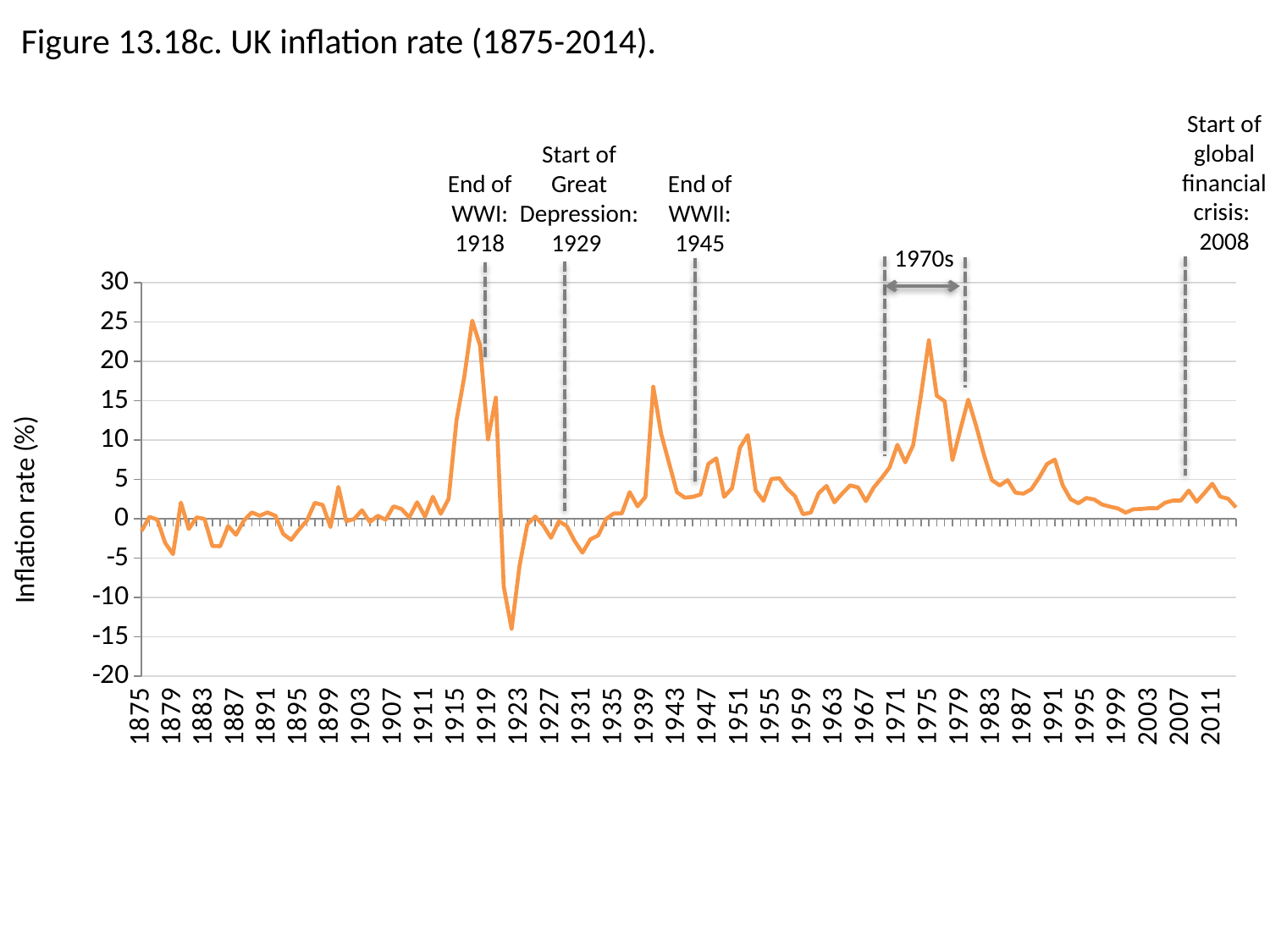

Figure 13.18c. UK inflation rate (1875-2014).
Start of global financial crisis:
2008
Start of Great
Depression: 1929
End of WWI: 1918
End of WWII: 1945
1970s

### Chart

| Category |  |
|---|---|
| 1875 | -1.543739279588351 |
| 1876 | 0.261324041811832 |
| 1877 | -0.0868809730668971 |
| 1878 | -3.043478260869563 |
| 1879 | -4.484304932735426 |
| 1880 | 2.065727699530527 |
| 1881 | -1.287948482060727 |
| 1882 | 0.186393289841561 |
| 1883 | 0.0 |
| 1884 | -3.441860465116263 |
| 1885 | -3.46820809248554 |
| 1886 | -0.898203592814369 |
| 1887 | -2.01409869083585 |
| 1888 | -0.205549845837638 |
| 1889 | 0.823892893923798 |
| 1890 | 0.408580183861091 |
| 1891 | 0.813835198372331 |
| 1892 | 0.40363269424823 |
| 1893 | -1.909547738693462 |
| 1894 | -2.663934426229503 |
| 1895 | -1.368421052631575 |
| 1896 | -0.213447171824981 |
| 1897 | 2.032085561497325 |
| 1898 | 1.781970649895172 |
| 1899 | -1.029866117404737 |
| 1900 | 4.05827263267429 |
| 1901 | -0.299999999999997 |
| 1902 | 0.0 |
| 1903 | 1.103309929789347 |
| 1904 | -0.396825396825378 |
| 1905 | 0.398406374501988 |
| 1906 | -0.0992063492063408 |
| 1907 | 1.588877855014886 |
| 1908 | 1.270772238514183 |
| 1909 | 0.193050193050198 |
| 1910 | 2.119460500963399 |
| 1911 | 0.283018867924511 |
| 1912 | 2.822201317027279 |
| 1913 | 0.640439158279975 |
| 1914 | 2.545454545454533 |
| 1915 | 12.5 |
| 1916 | 18.10000000000001 |
| 1917 | 25.19999999999999 |
| 1918 | 22.0 |
| 1919 | 10.10000000000001 |
| 1920 | 15.4 |
| 1921 | -8.59999999999998 |
| 1922 | -14.0 |
| 1923 | -6.0 |
| 1924 | -0.699999999999989 |
| 1925 | 0.299999999999997 |
| 1926 | -0.800000000000011 |
| 1927 | -2.40000000000002 |
| 1928 | -0.299999999999983 |
| 1929 | -0.90000000000002 |
| 1930 | -2.799999999999983 |
| 1931 | -4.299999999999997 |
| 1932 | -2.599999999999994 |
| 1933 | -2.099999999999994 |
| 1934 | 0.0 |
| 1935 | 0.699999999999989 |
| 1936 | 0.700000000000003 |
| 1937 | 3.40000000000002 |
| 1938 | 1.600000000000008 |
| 1939 | 2.800000000000011 |
| 1940 | 16.80000000000001 |
| 1941 | 10.80000000000001 |
| 1942 | 7.099999999999994 |
| 1943 | 3.400000000000006 |
| 1944 | 2.699999999999988 |
| 1945 | 2.799999999999997 |
| 1946 | 3.09999999999998 |
| 1947 | 6.999999999999986 |
| 1948 | 7.700000000000003 |
| 1949 | 2.799999999999983 |
| 1950 | 3.918495297805648 |
| 1951 | 9.049773755656108 |
| 1952 | 10.65006915629324 |
| 1953 | 3.625 |
| 1954 | 2.291917973462006 |
| 1955 | 5.070754716981128 |
| 1956 | 5.162738496071839 |
| 1957 | 3.842049092849507 |
| 1958 | 2.87769784172663 |
| 1959 | 0.59940059940061 |
| 1960 | 0.794438927507443 |
| 1961 | 3.25123152709358 |
| 1962 | 4.198473282442762 |
| 1963 | 2.106227106227109 |
| 1964 | 3.228699551569506 |
| 1965 | 4.257167680277988 |
| 1966 | 4.0 |
| 1967 | 2.243589743589752 |
| 1968 | 3.996865203761756 |
| 1969 | 5.199698568198948 |
| 1970 | 6.518624641833826 |
| 1971 | 9.414929388029568 |
| 1972 | 7.191149354640444 |
| 1973 | 9.34633027522937 |
| 1974 | 15.73151546932352 |
| 1975 | 22.70049841413683 |
| 1976 | 15.6573116691285 |
| 1977 | 14.94252873563219 |
| 1978 | 7.472222222222216 |
| 1979 | 11.37244766089431 |
| 1980 | 15.15432815038291 |
| 1981 | 11.80975413139862 |
| 1982 | 8.11103100216297 |
| 1983 | 4.934978326108705 |
| 1984 | 4.25802351445823 |
| 1985 | 4.922279792746096 |
| 1986 | 3.326071169208418 |
| 1987 | 3.20494798987913 |
| 1988 | 3.759193680196134 |
| 1989 | 5.237595169335772 |
| 1990 | 6.972683048521887 |
| 1991 | 7.532649253731327 |
| 1992 | 4.261548471047504 |
| 1993 | 2.506500260010384 |
| 1994 | 1.978490259740283 |
| 1995 | 2.656452094318973 |
| 1996 | 2.464818763326221 |
| 1997 | 1.824859633457933 |
| 1998 | 1.557139871345313 |
| 1999 | 1.328744118658591 |
| 2000 | 0.796522885138756 |
| 2001 | 1.233254435856168 |
| 2002 | 1.259277607239852 |
| 2003 | 1.361557513464874 |
| 2004 | 1.343526714530739 |
| 2005 | 2.056610802011888 |
| 2006 | 2.329000000000008 |
| 2007 | 2.32298110343433 |
| 2008 | 3.601907880232986 |
| 2009 | 2.165426010002094 |
| 2010 | 3.297947693015658 |
| 2011 | 4.46374887354432 |
| 2012 | 2.828095603093879 |
| 2013 | 2.565112090241414 |
| 2014 | 1.4608146866384 |